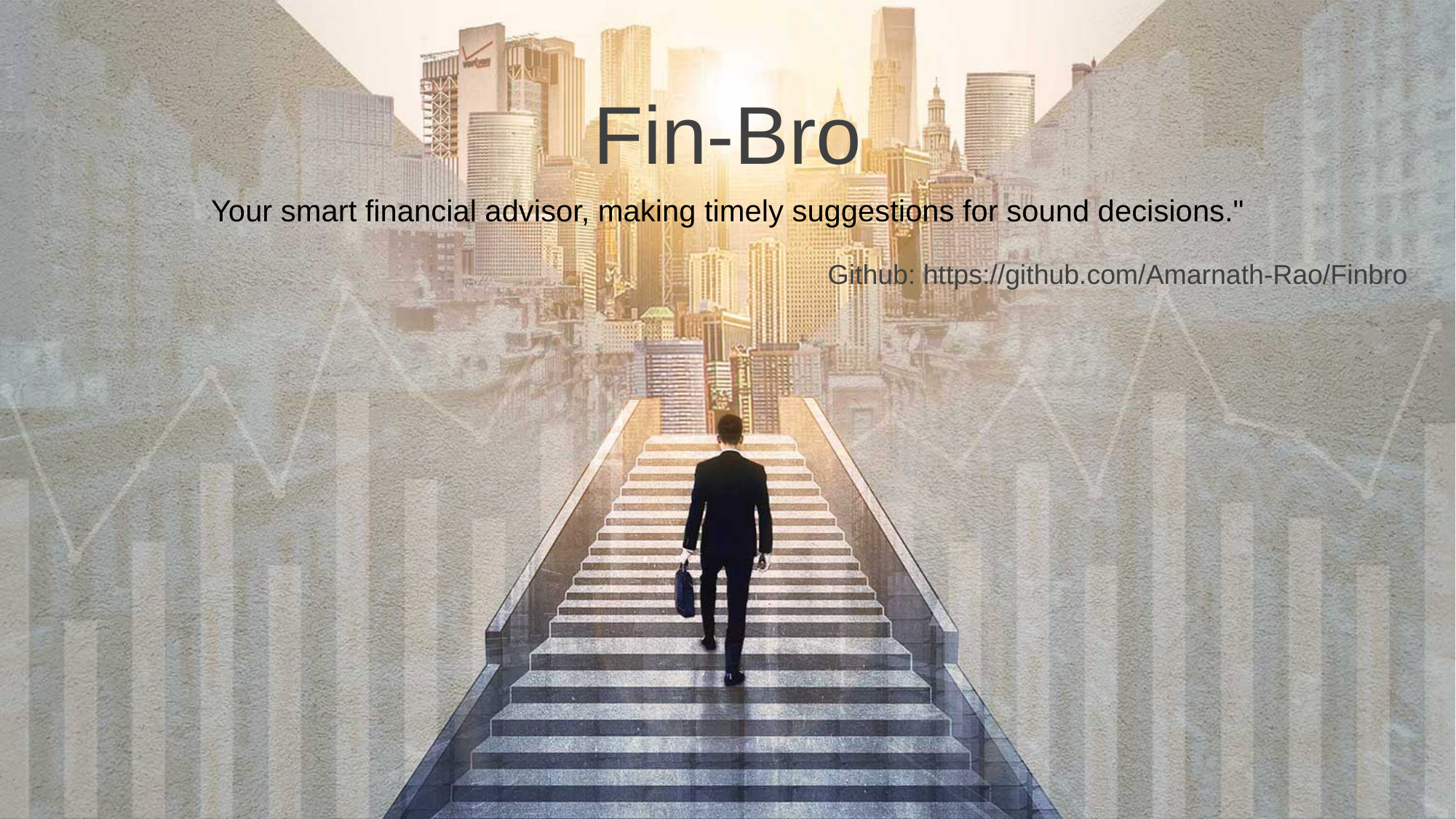

Fin-Bro
Your smart financial advisor, making timely suggestions for sound decisions."
Github: https://github.com/Amarnath-Rao/Finbro